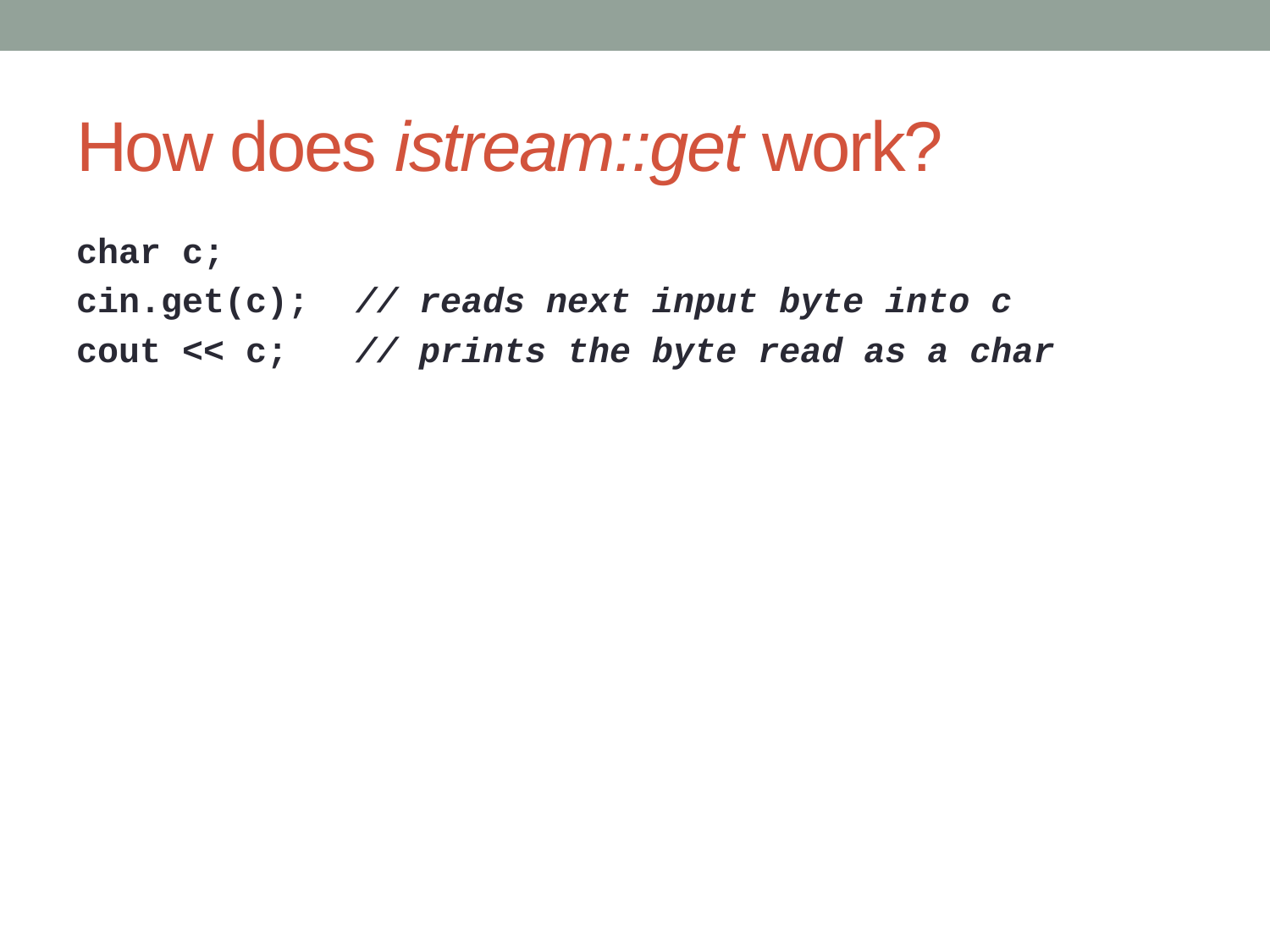

# How does istream::get work?
char c;
cin.get(c);	// reads next input byte into c
cout << c;	// prints the byte read as a char